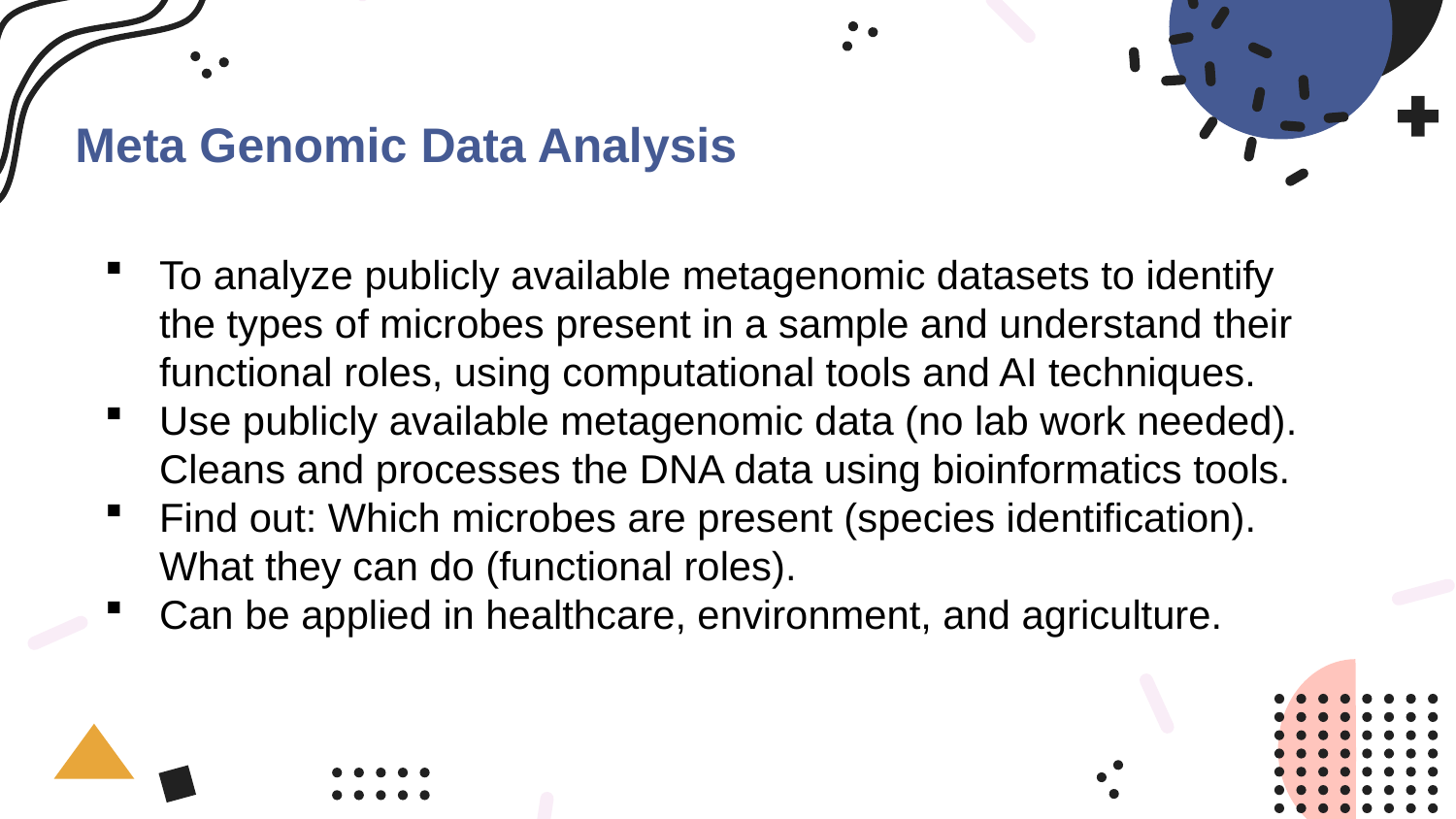

Meta Genomic Data Analysis
To analyze publicly available metagenomic datasets to identify the types of microbes present in a sample and understand their functional roles, using computational tools and AI techniques.
Use publicly available metagenomic data (no lab work needed). Cleans and processes the DNA data using bioinformatics tools.
Find out: Which microbes are present (species identification). What they can do (functional roles).
Can be applied in healthcare, environment, and agriculture.